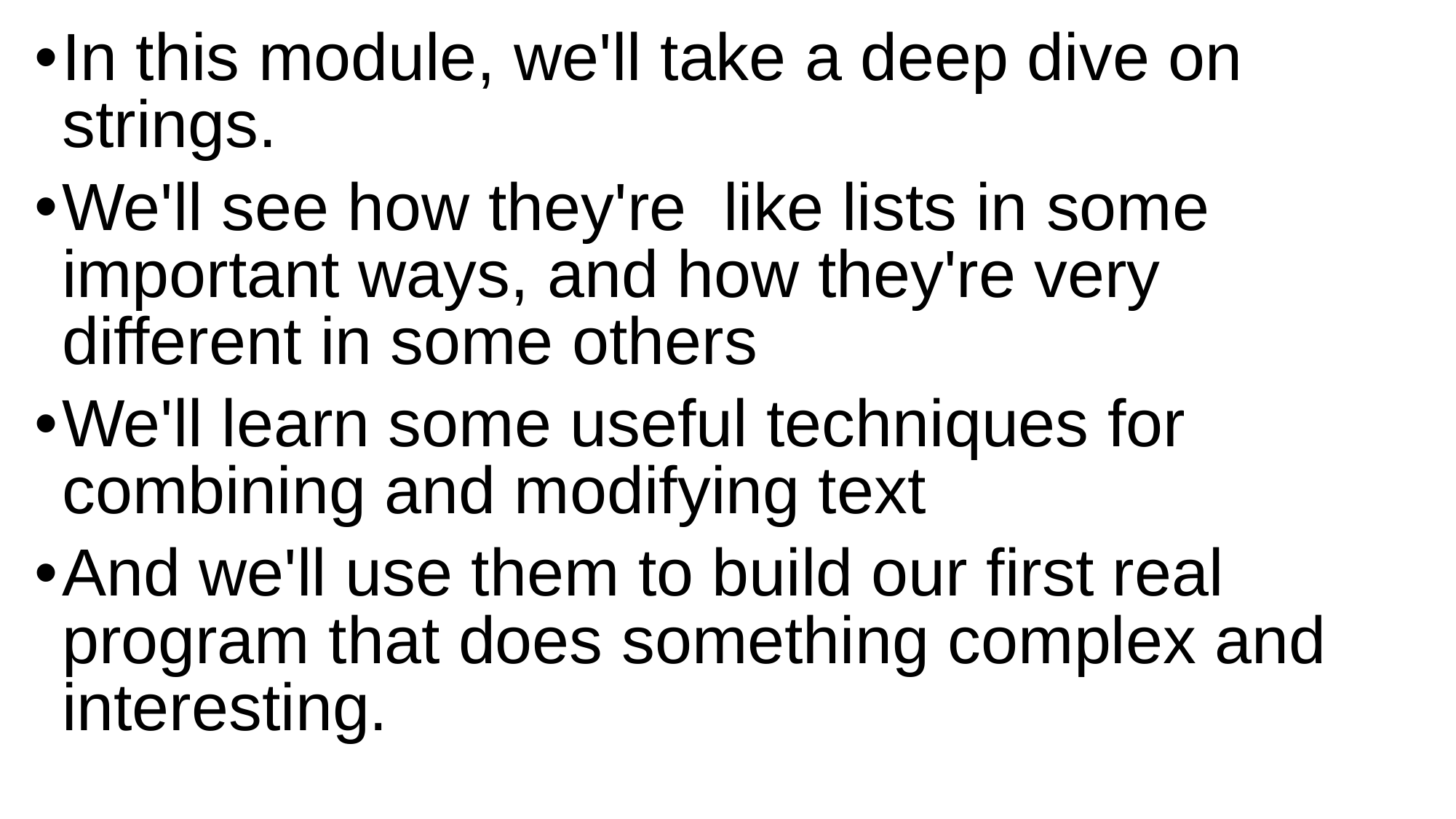

In this module, we'll take a deep dive on strings.
We'll see how they're  like lists in some important ways, and how they're very different in some others
We'll learn some useful techniques for combining and modifying text
And we'll use them to build our first real program that does something complex and interesting.